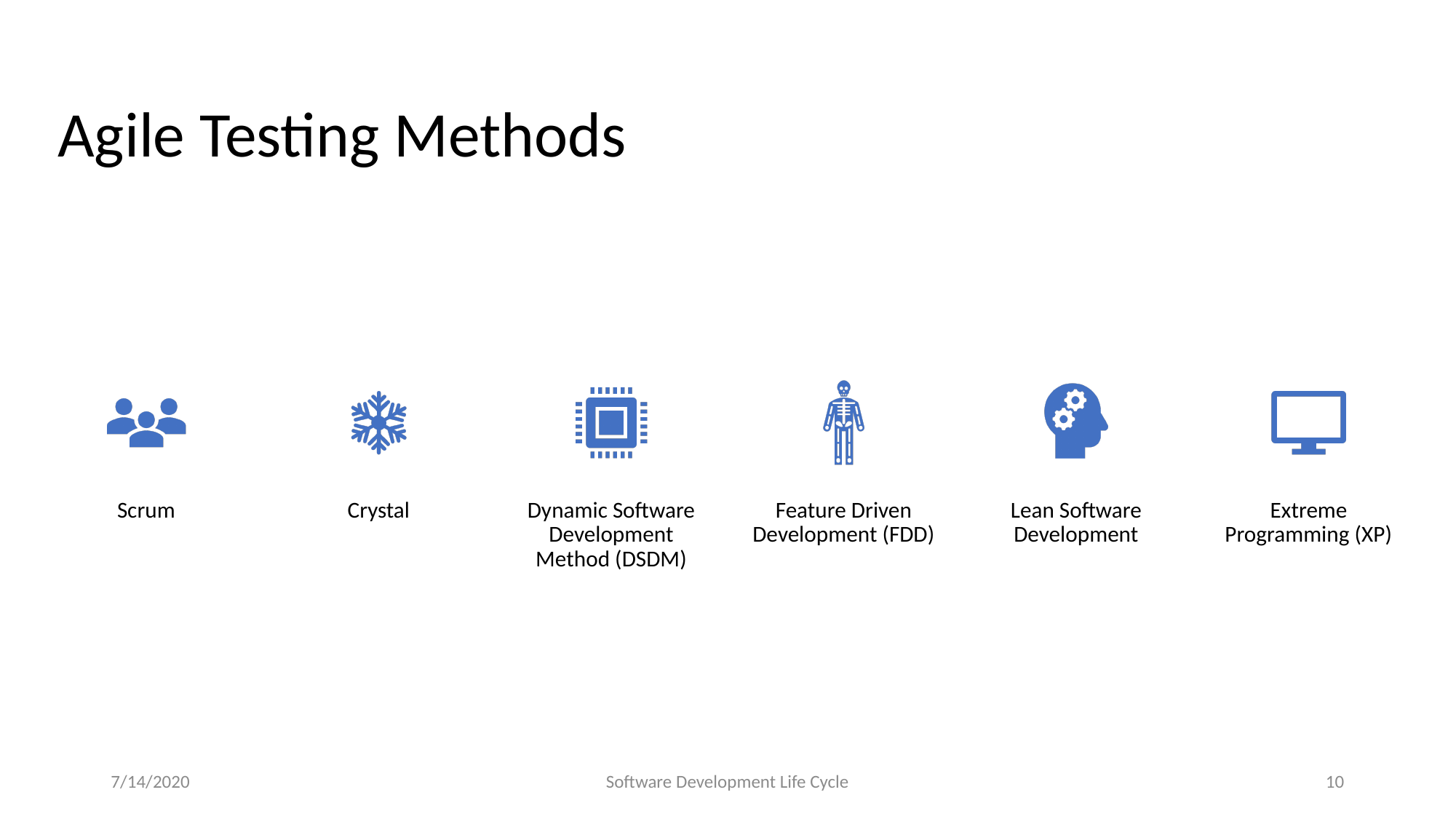

# Agile Testing Methods
Scrum
Crystal
Dynamic Software Development Method (DSDM)
Feature Driven Development (FDD)
Lean Software Development
Extreme Programming (XP)
7/14/2020
Software Development Life Cycle
10